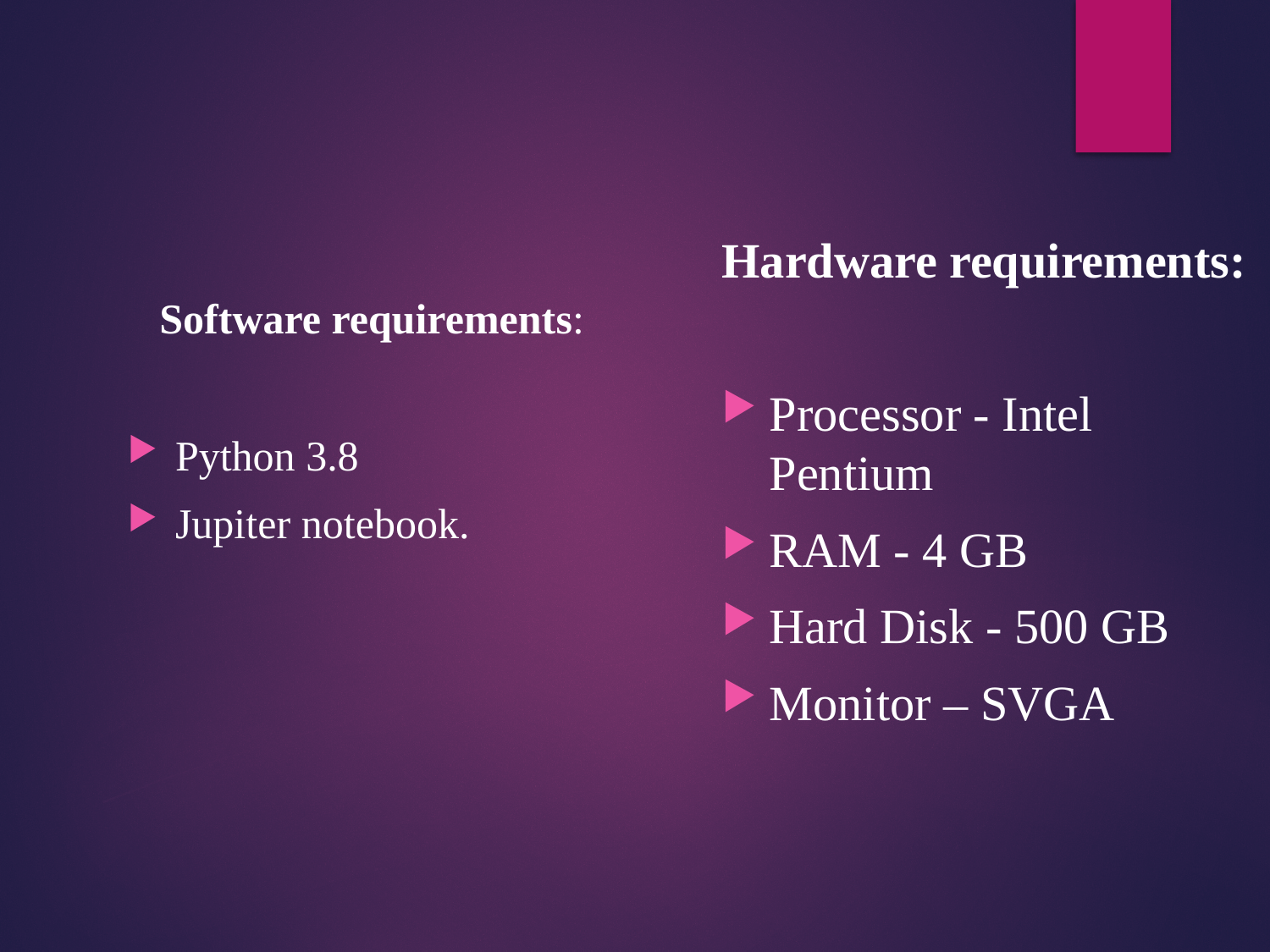

Hardware requirements:

Processor - Intel Pentium
RAM - 4 GB
Hard Disk - 500 GB
Monitor – SVGA

   Software requirements:

Python 3.8
Jupiter notebook.